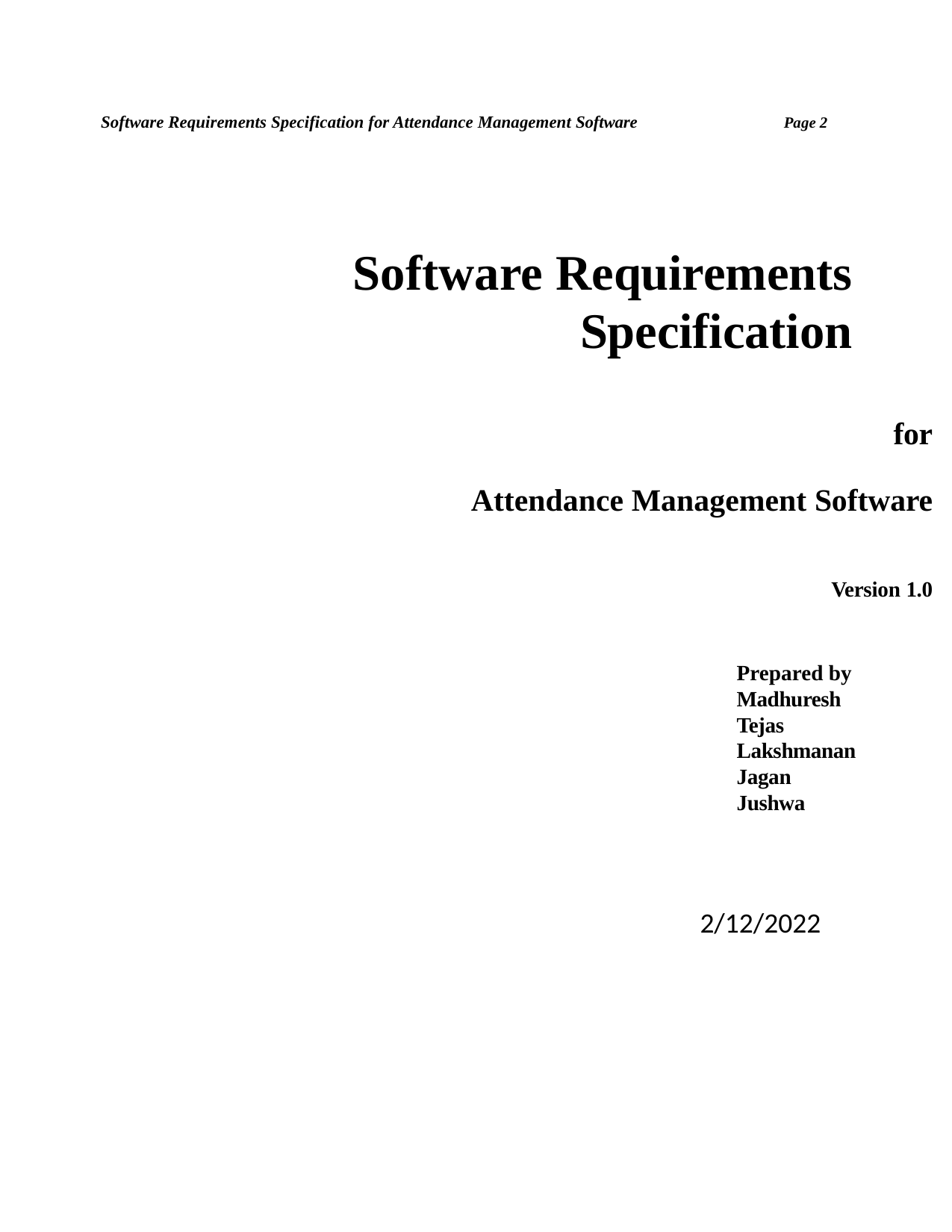

#
Software Requirements Specification for Attendance Management Software
Page 2
Software Requirements
Specification
for
Attendance Management Software

Version 1.0

Prepared by
Madhuresh
Tejas
Lakshmanan
Jagan
Jushwa

2/12/2022